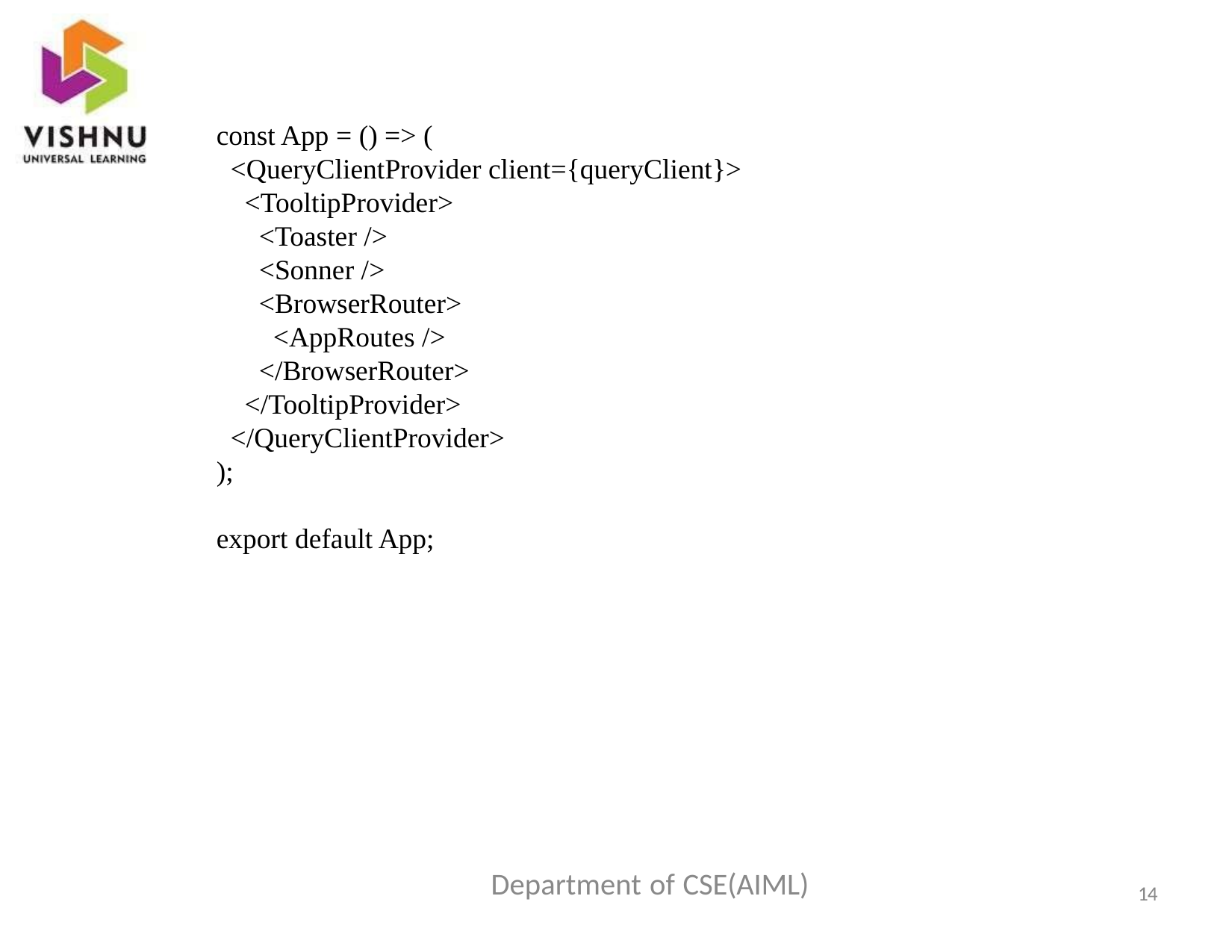

const App = () => (
  <QueryClientProvider client={queryClient}>
    <TooltipProvider>
      <Toaster />
      <Sonner />
      <BrowserRouter>
        <AppRoutes />
      </BrowserRouter>
    </TooltipProvider>
  </QueryClientProvider>
);
export default App;
Department of CSE(AIML)
14